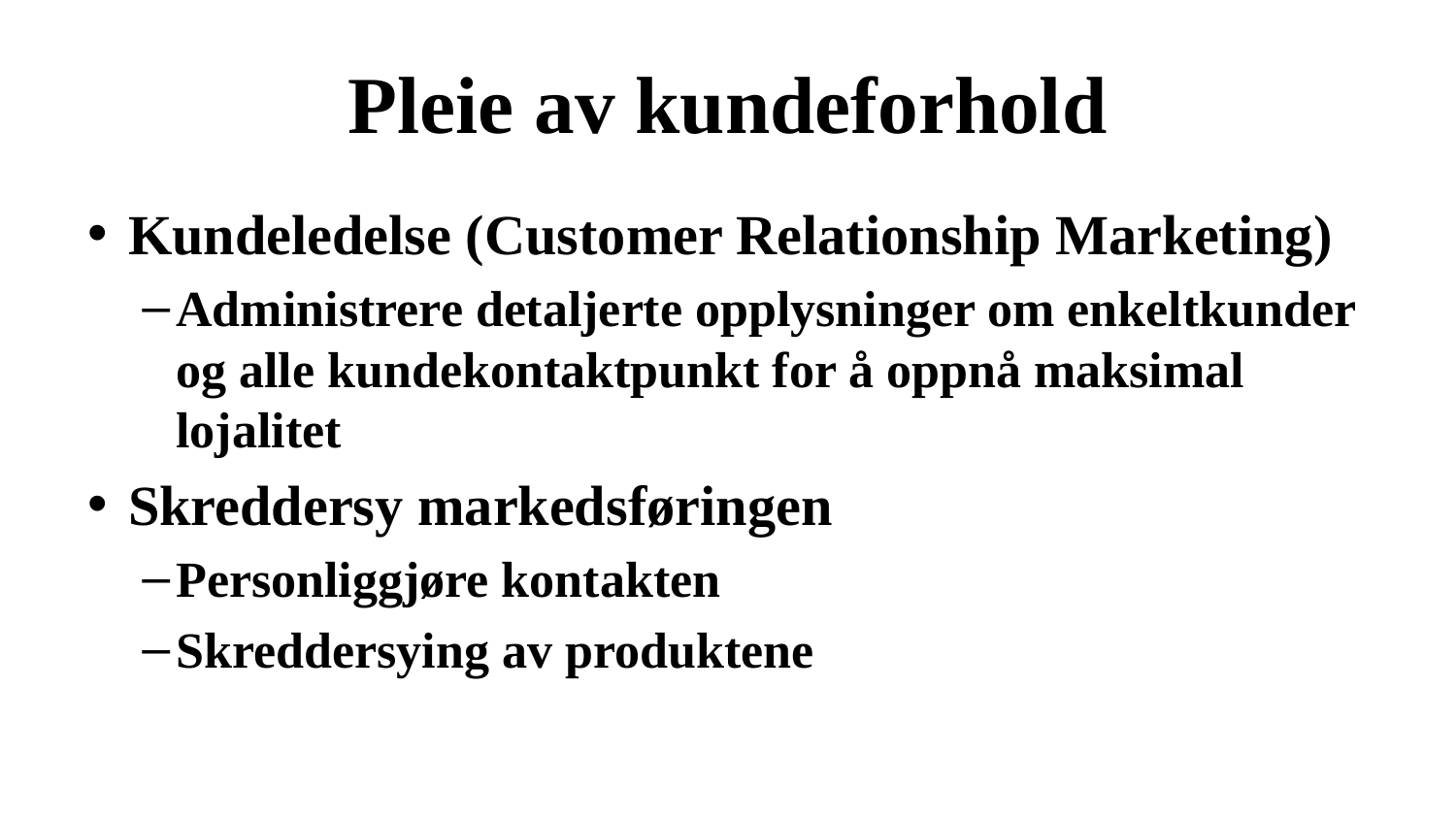

# Pleie av kundeforhold
Kundeledelse (Customer Relationship Marketing)
Administrere detaljerte opplysninger om enkeltkunder og alle kundekontaktpunkt for å oppnå maksimal lojalitet
Skreddersy markedsføringen
Personliggjøre kontakten
Skreddersying av produktene